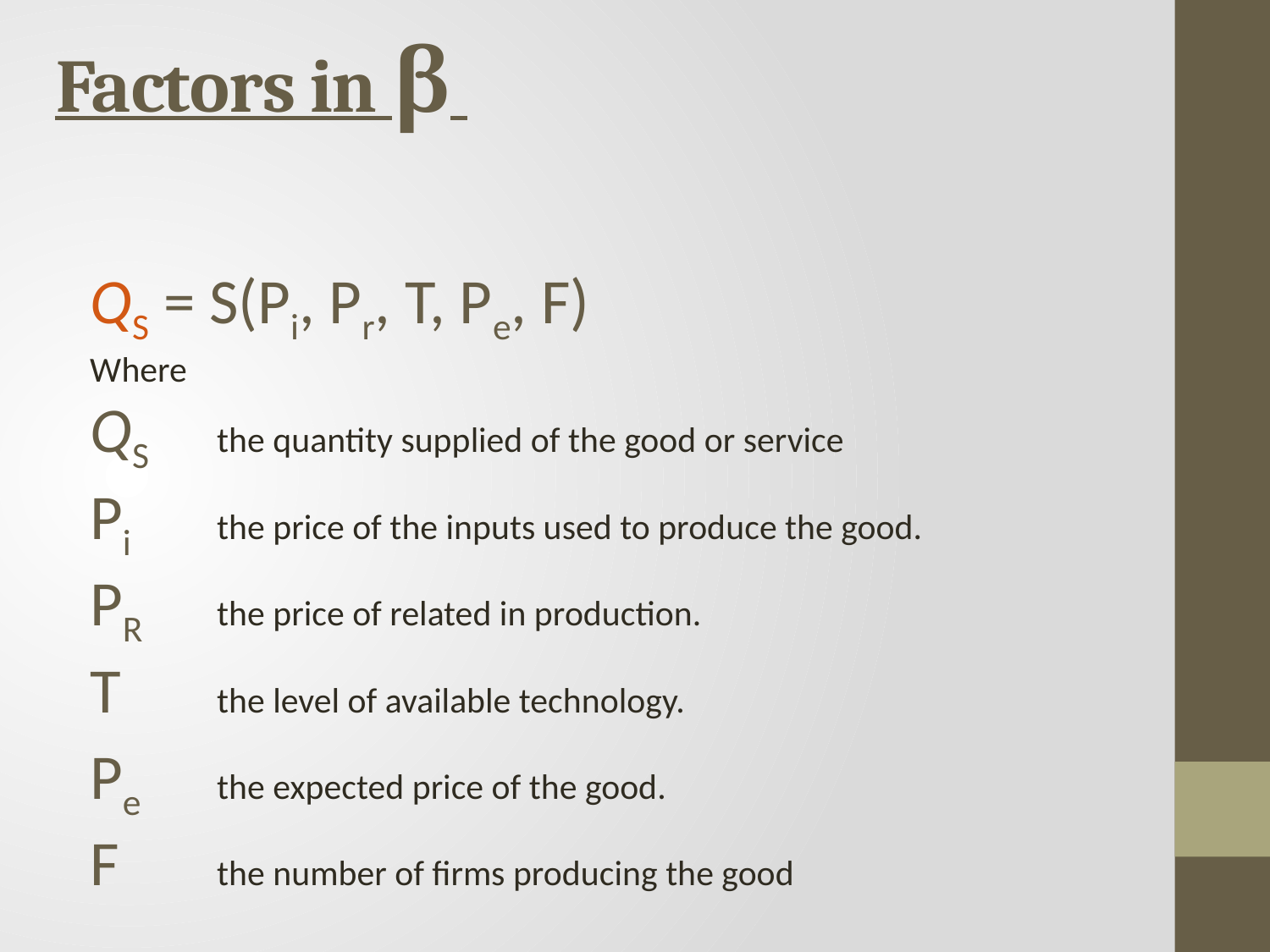

# Factors in β
QS = S(Pi, Pr, T, Pe, F)
Where
QS	the quantity supplied of the good or service
Pi 	the price of the inputs used to produce the good.
PR	the price of related in production.
T	the level of available technology.
Pe	the expected price of the good.
F	the number of firms producing the good